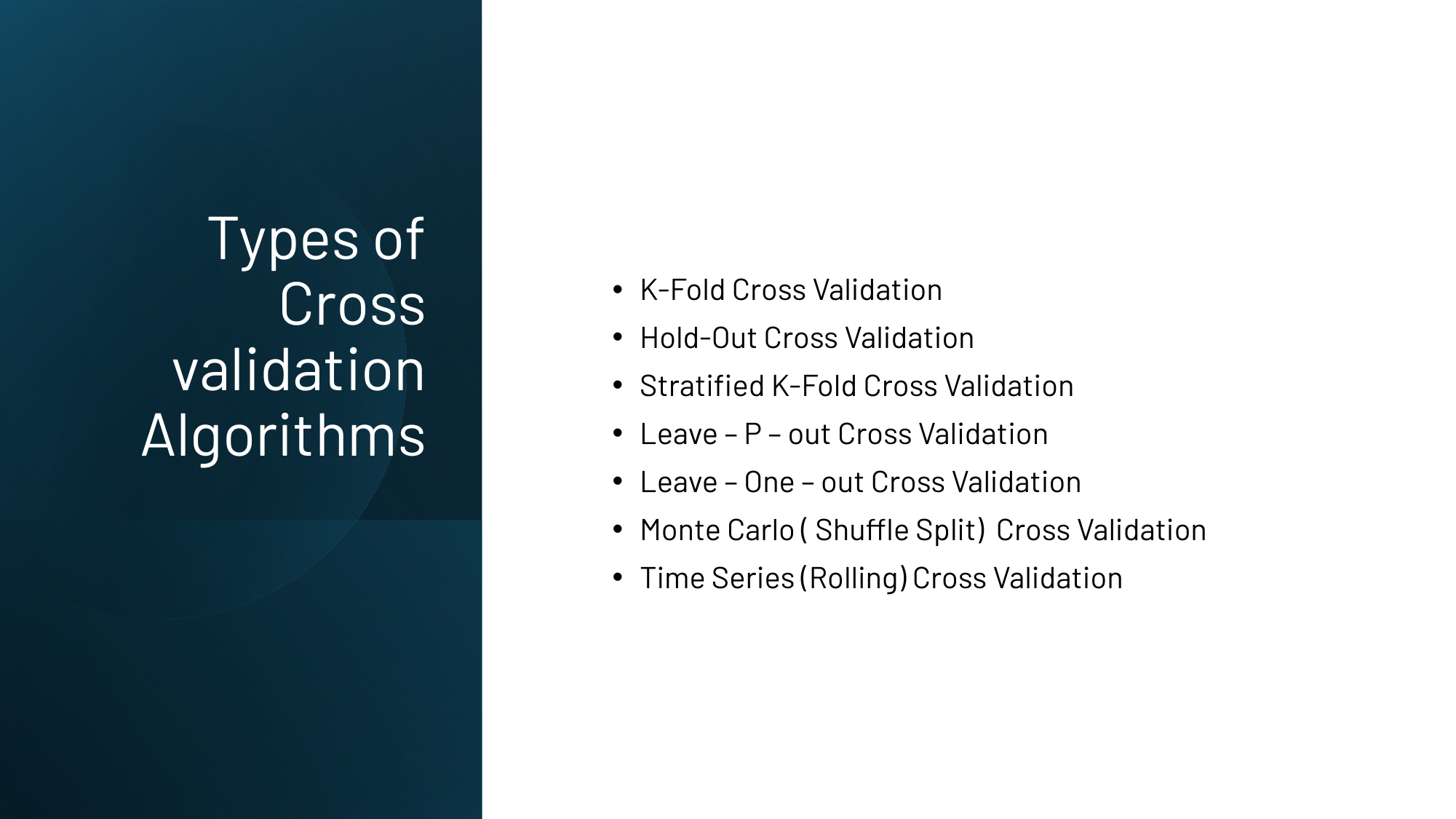

# Types of Cross validation Algorithms

K-Fold Cross Validation
Hold-Out Cross Validation
Stratified K-Fold Cross Validation
Leave – P – out Cross Validation
Leave – One – out Cross Validation
Monte Carlo ( Shuffle Split)  Cross Validation
Time Series (Rolling) Cross Validation